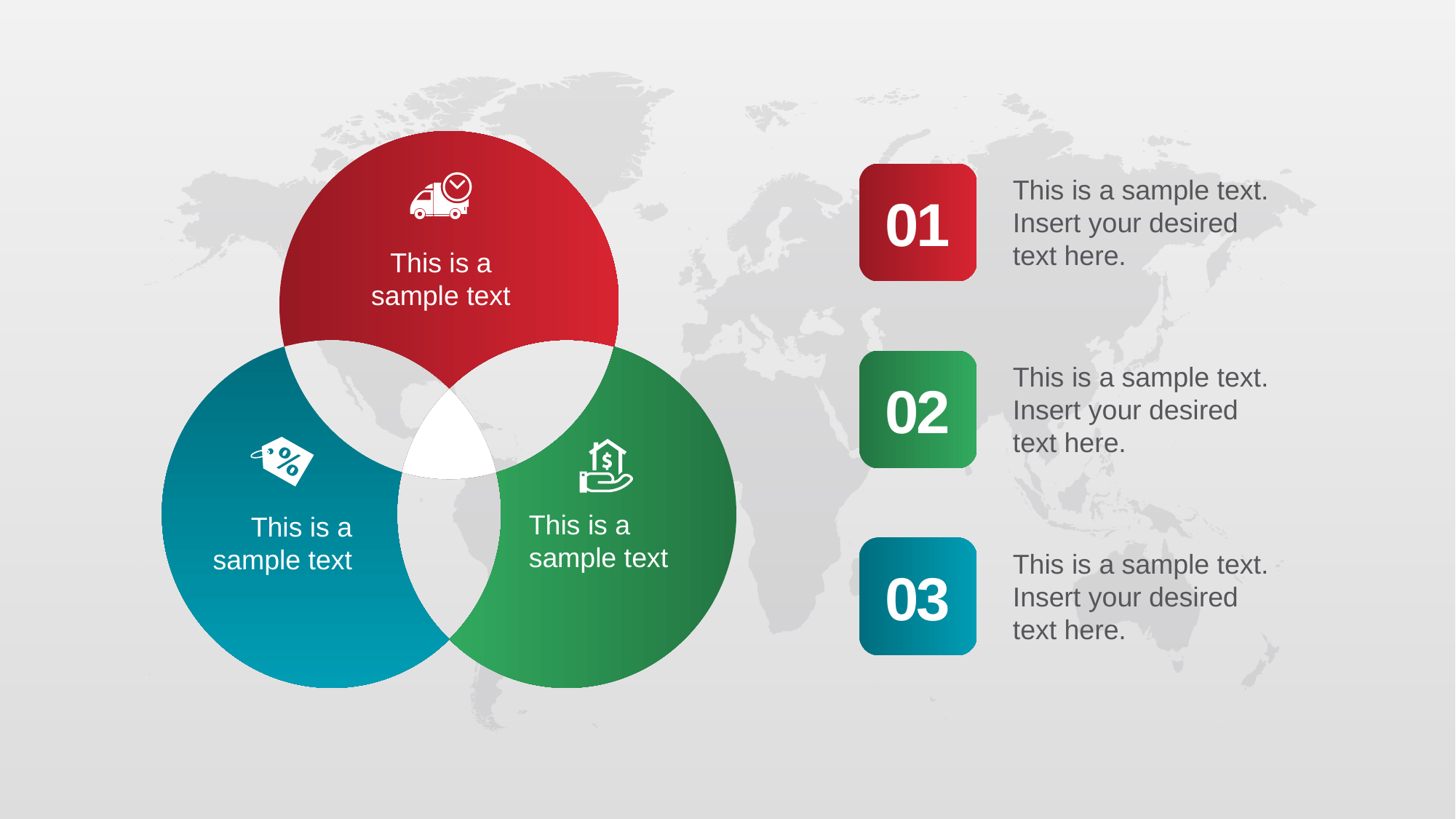

This is a sample text

This is a sample text

This is a sample text
01
This is a sample text. Insert your desired text here.
02
This is a sample text. Insert your desired text here.
03
This is a sample text. Insert your desired text here.